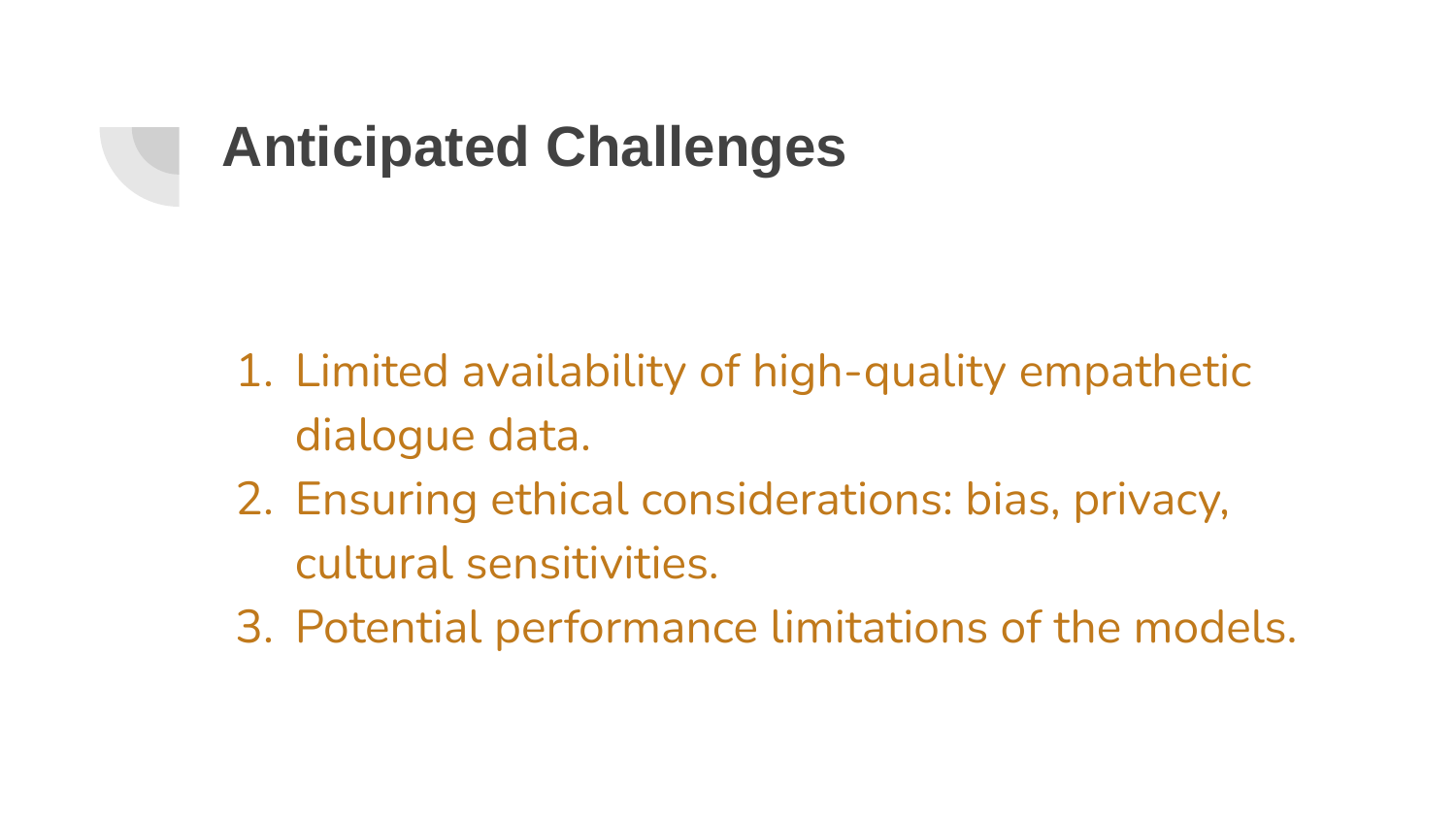

# Anticipated Challenges
Limited availability of high-quality empathetic dialogue data.
Ensuring ethical considerations: bias, privacy, cultural sensitivities.
Potential performance limitations of the models.